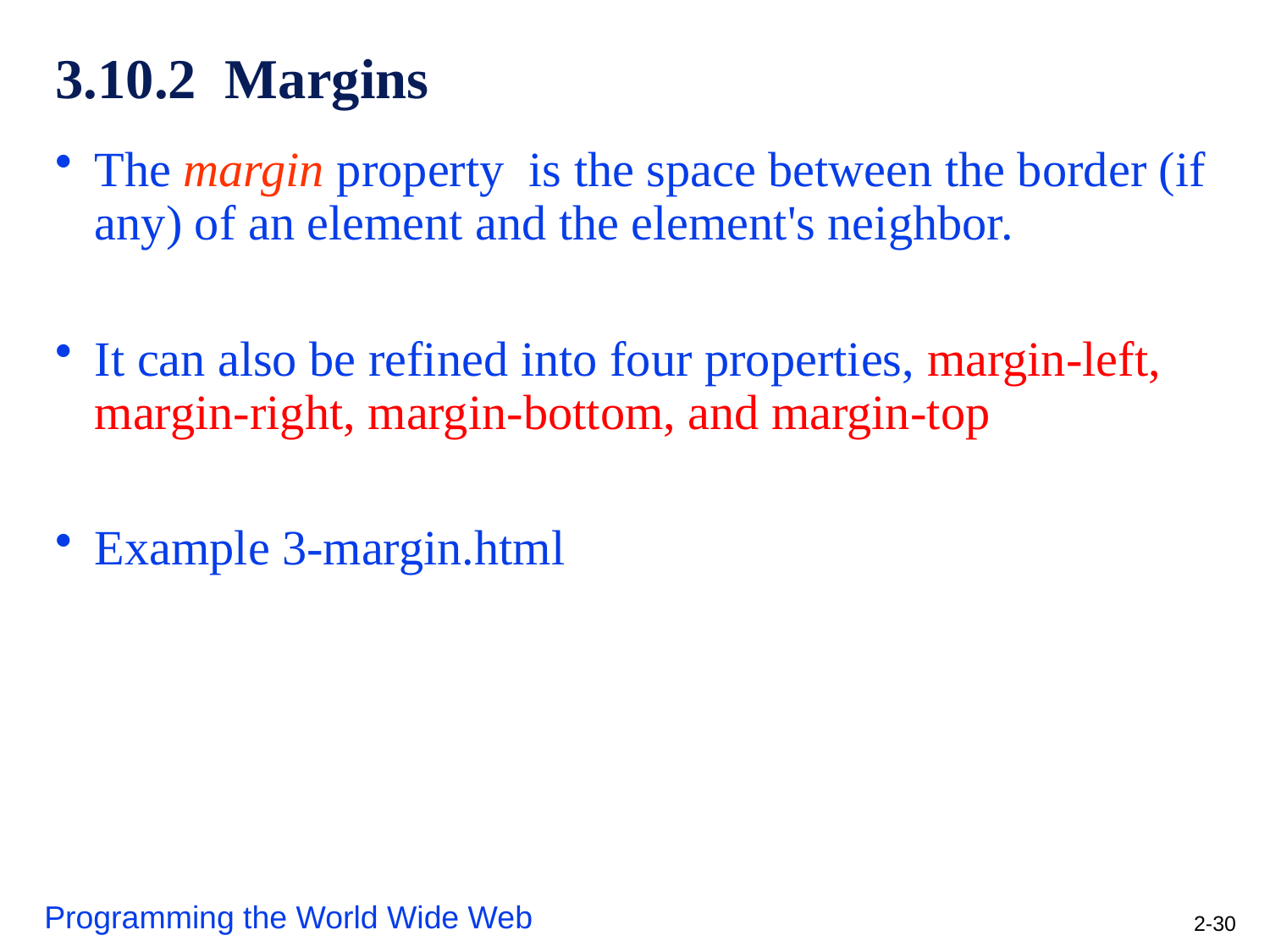

# 3.10.2  Margins
The margin property  is the space between the border (if any) of an element and the element's neighbor.

It can also be refined into four properties, margin-left, margin-right, margin-bottom, and margin-top

Example 3-margin.html